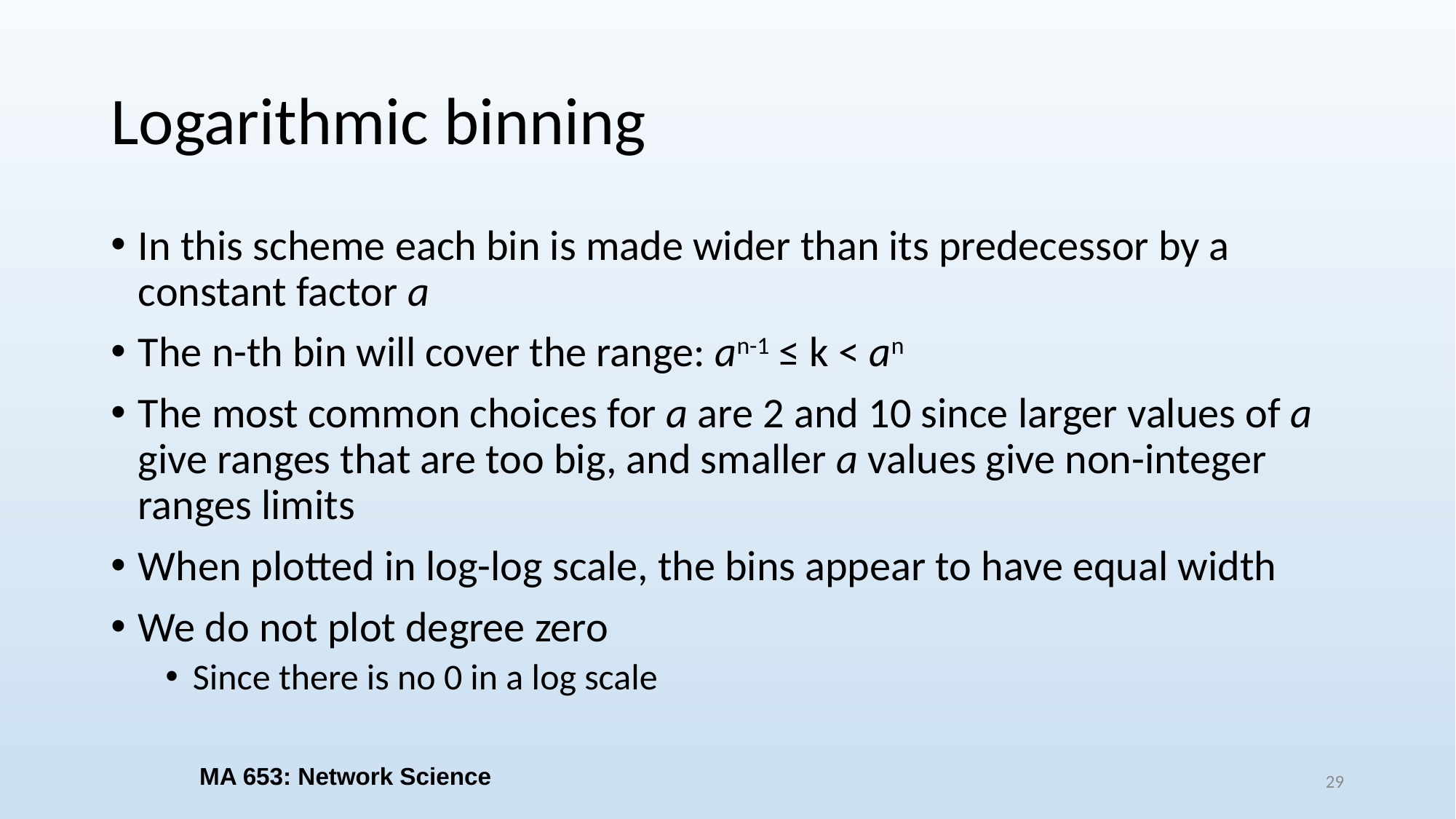

# Logarithmic binning
In this scheme each bin is made wider than its predecessor by a constant factor a
The n-th bin will cover the range: an-1 ≤ k < an
The most common choices for a are 2 and 10 since larger values of a give ranges that are too big, and smaller a values give non-integer ranges limits
When plotted in log-log scale, the bins appear to have equal width
We do not plot degree zero
Since there is no 0 in a log scale
MA 653: Network Science
29